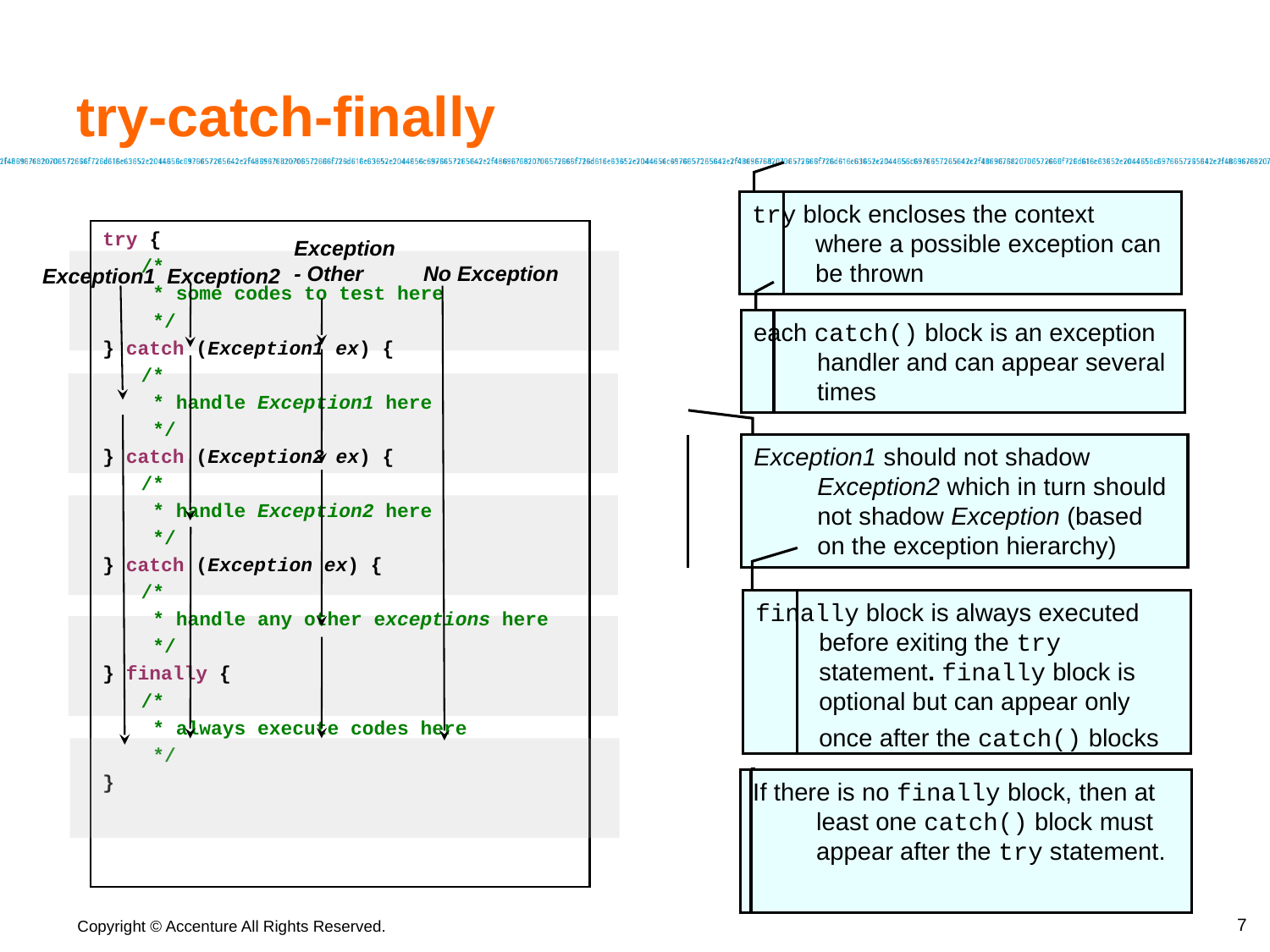

# try-catch-finally
try block encloses the context where a possible exception can be thrown
try {
	/*
	 * some codes to test here
	 */
} catch (Exception1 ex) {
	/*
	 * handle Exception1 here
	 */
} catch (Exception2 ex) {
	/*
	 * handle Exception2 here
	 */
} catch (Exception ex) {
	/*
	 * handle any other exceptions here
	 */
} finally {
	/*
	 * always execute codes here
	 */
}
Exception - Other

No Exception
Exception1
Exception2
each catch() block is an exception handler and can appear several times

Exception1 should not shadow Exception2 which in turn should not shadow Exception (based on the exception hierarchy)

finally block is always executed before exiting the try statement. finally block is optional but can appear only once after the catch() blocks

If there is no finally block, then at least one catch() block must appear after the try statement.

7